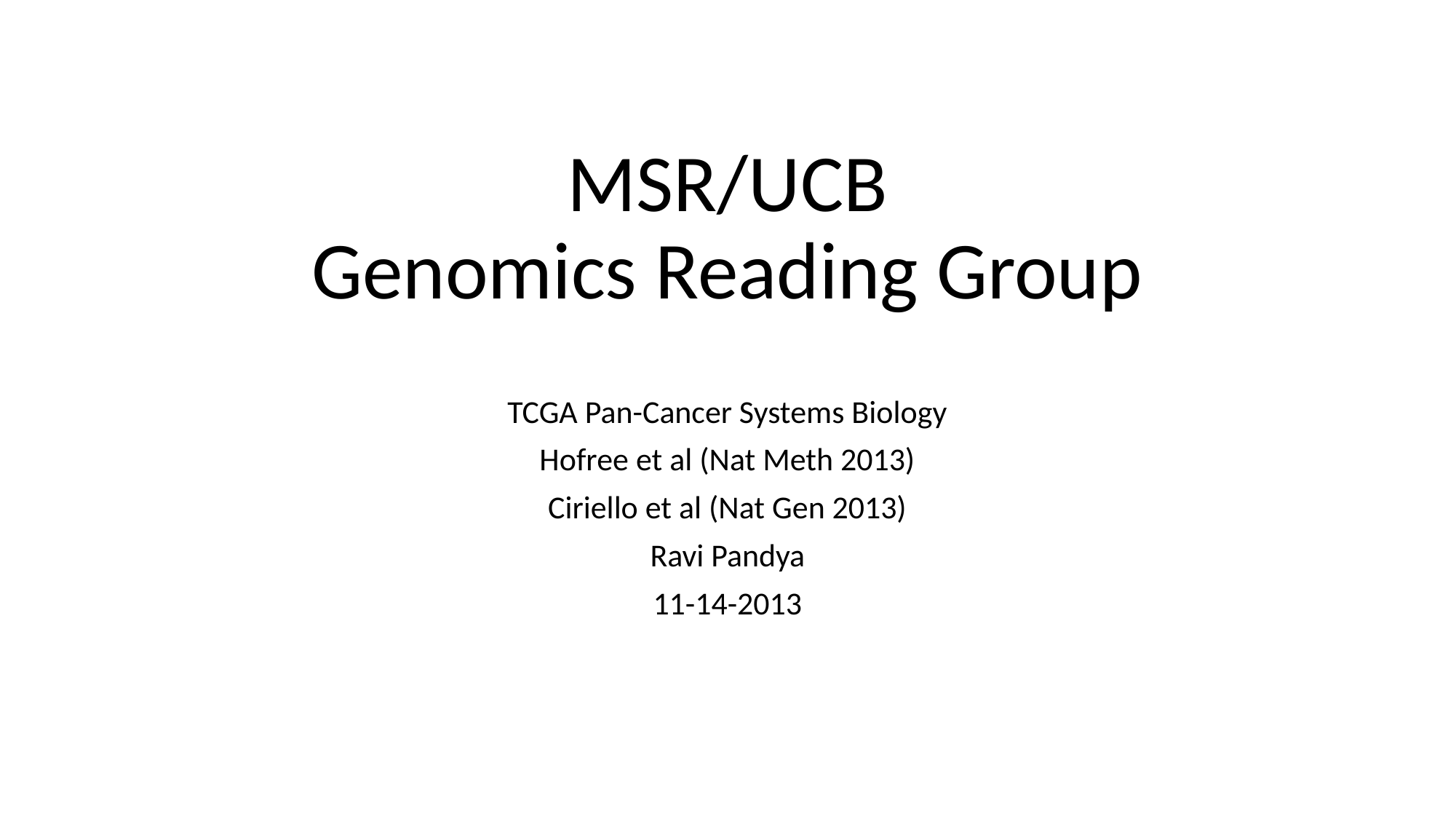

# MSR/UCB Genomics Reading Group
TCGA Pan-Cancer Systems Biology
Hofree et al (Nat Meth 2013)
Ciriello et al (Nat Gen 2013)
Ravi Pandya
11-14-2013